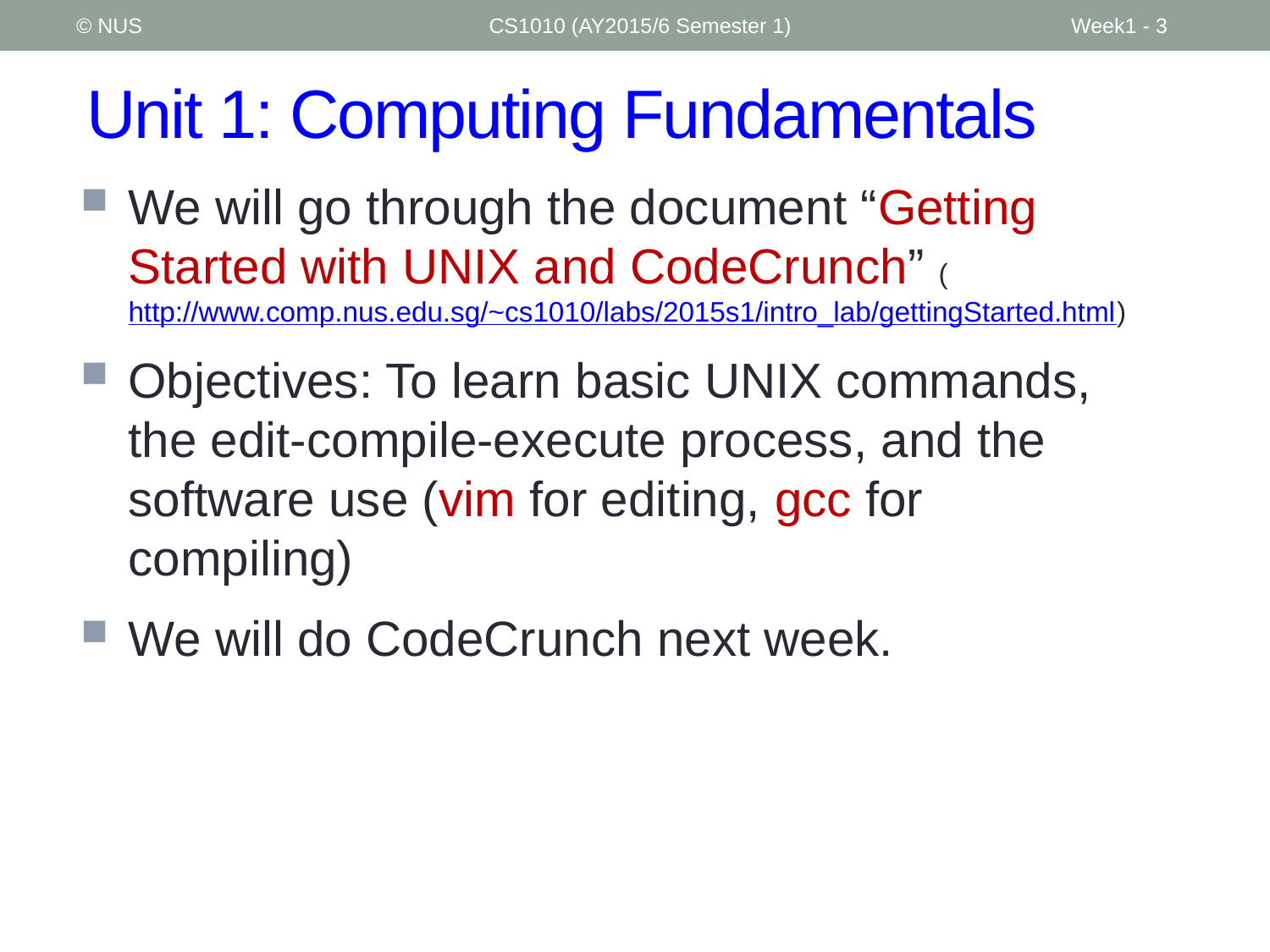

© NUS
CS1010 (AY2015/6 Semester 1)
Week1 - 3
# Unit 1: Computing Fundamentals
We will go through the document “Getting Started with UNIX and CodeCrunch” (http://www.comp.nus.edu.sg/~cs1010/labs/2015s1/intro_lab/gettingStarted.html)
Objectives: To learn basic UNIX commands, the edit-compile-execute process, and the software use (vim for editing, gcc for compiling)
We will do CodeCrunch next week.